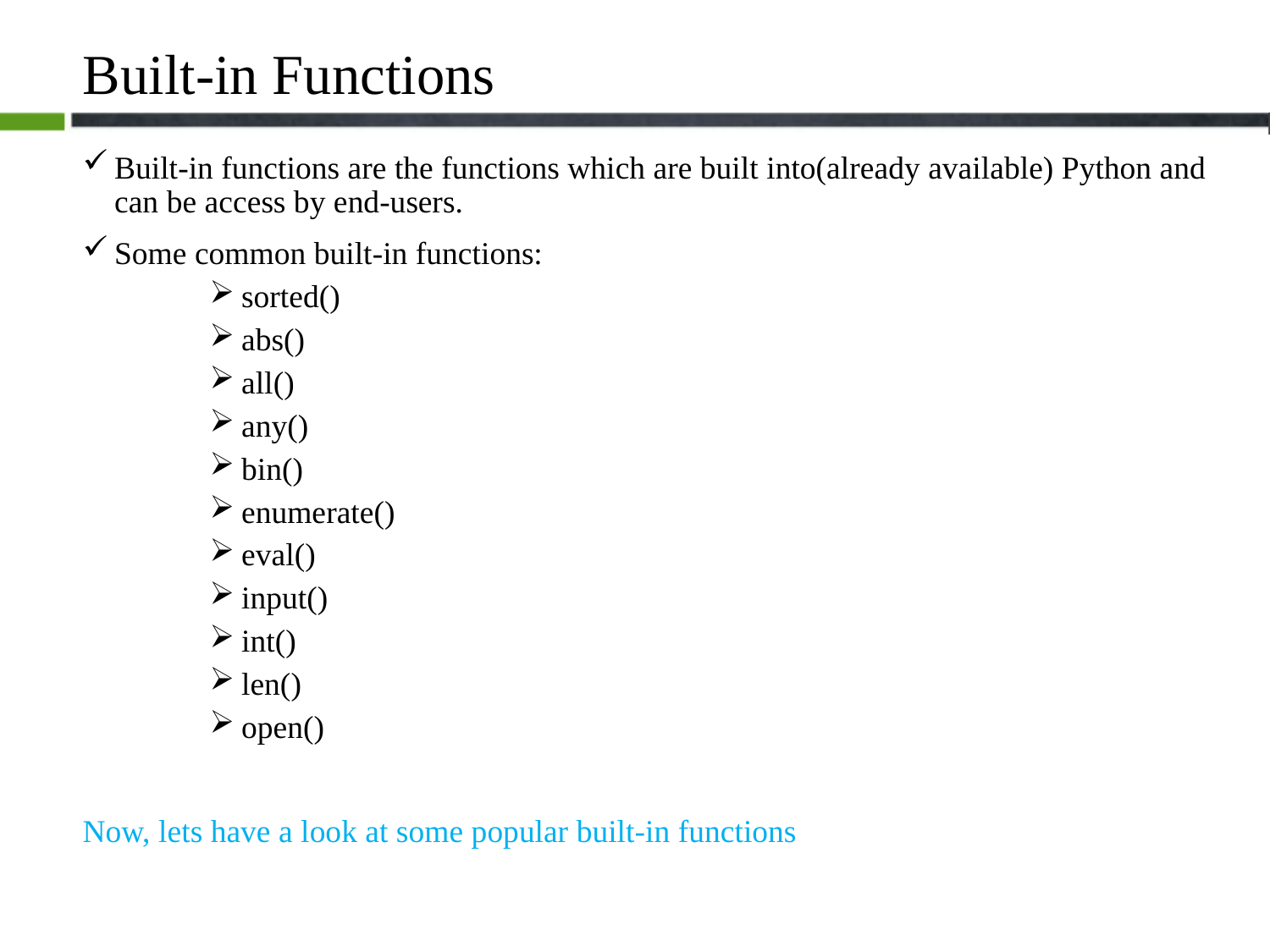

# Built-in Functions
Built-in functions are the functions which are built into(already available) Python and can be access by end-users.
Some common built-in functions:
sorted()
abs()
all()
any()
bin()
enumerate()
eval()
input()
int()
len()
open()

Now, lets have a look at some popular built-in functions